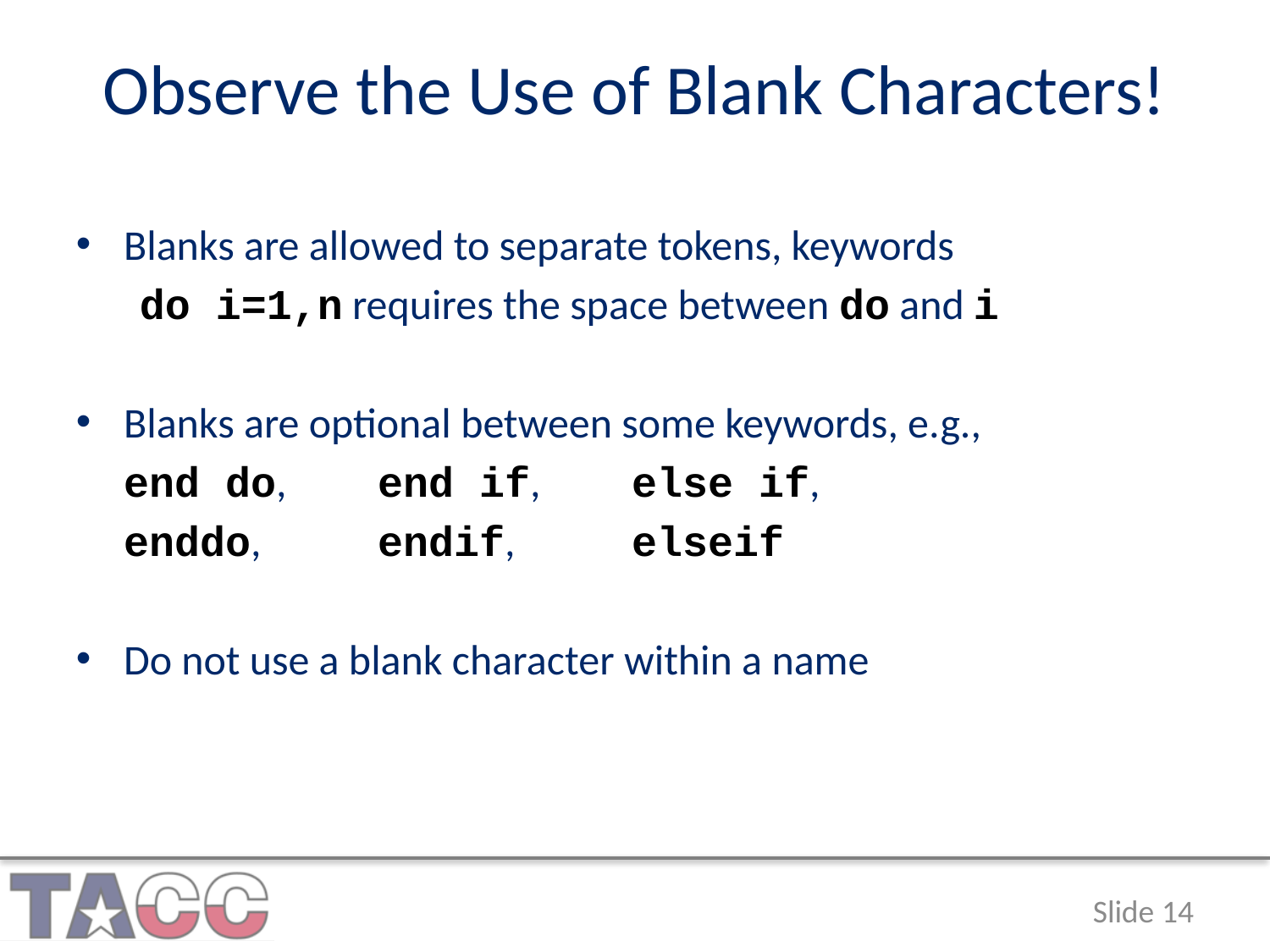

Observe the Use of Blank Characters!
Blanks are allowed to separate tokens, keywords
do i=1,n requires the space between do and i

Blanks are optional between some keywords, e.g.,
	end do, 	end if, 	else if,
	enddo, 	endif,   	elseif

Do not use a blank character within a name